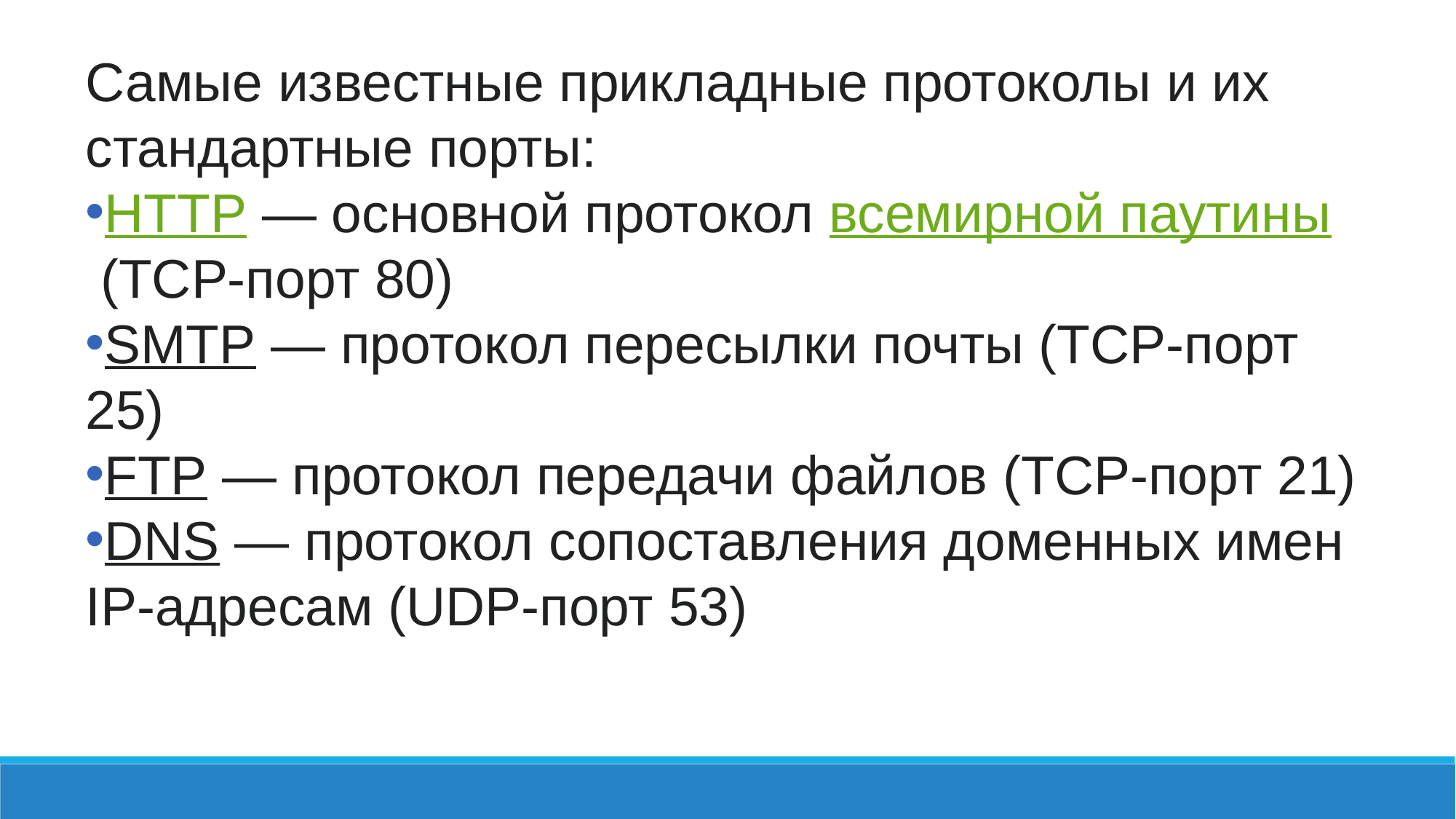

Самые известные прикладные протоколы и их стандартные порты:
HTTP — основной протокол всемирной паутины (TCP-порт 80)
SMTP — протокол пересылки почты (TCP-порт 25)
FTP — протокол передачи файлов (TCP-порт 21)
DNS — протокол сопоставления доменных имен IP-адресам (UDP-порт 53)